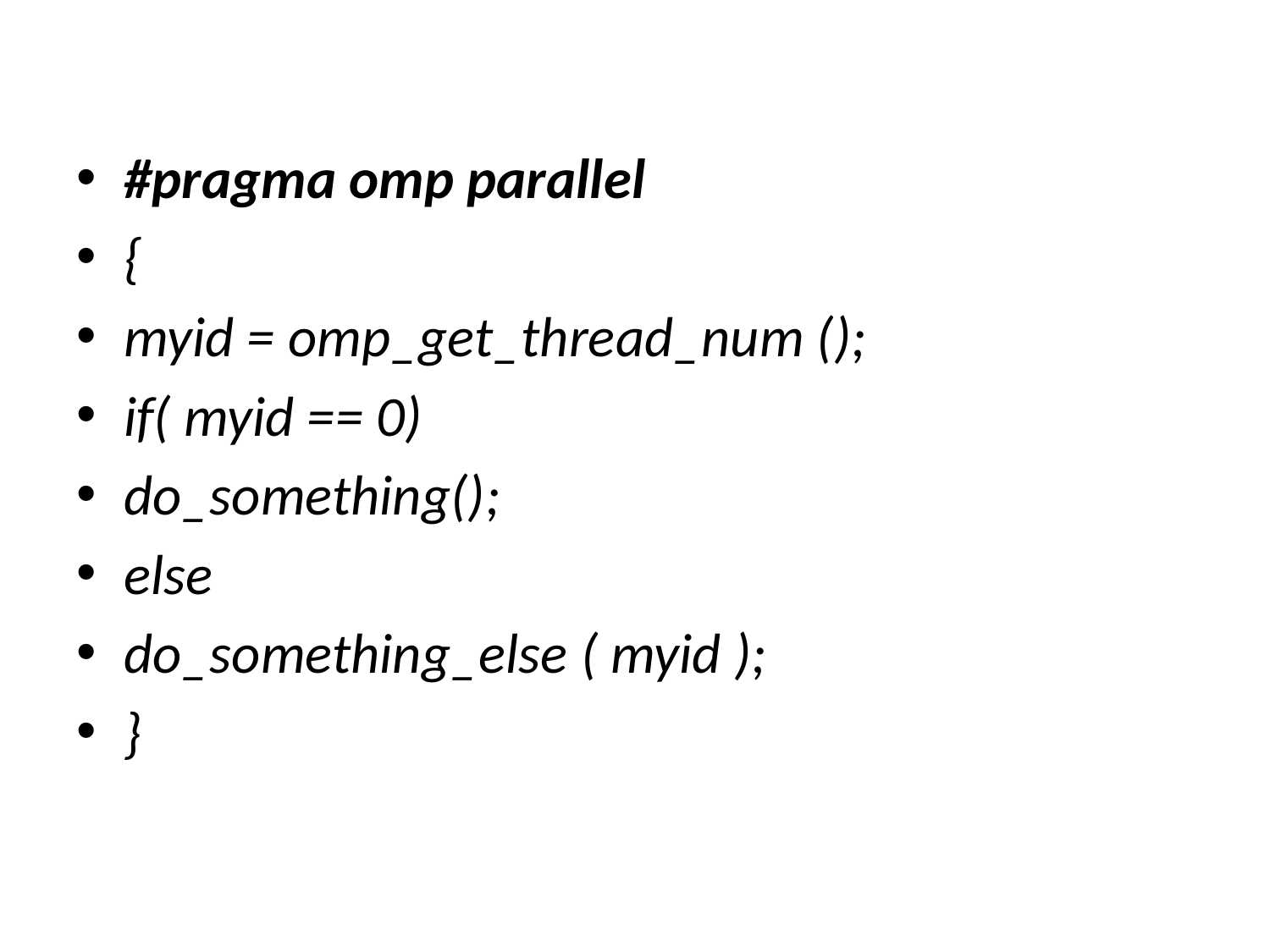

#pragma omp parallel
{
myid = omp_get_thread_num ();
if( myid == 0)
do_something();
else
do_something_else ( myid );
}